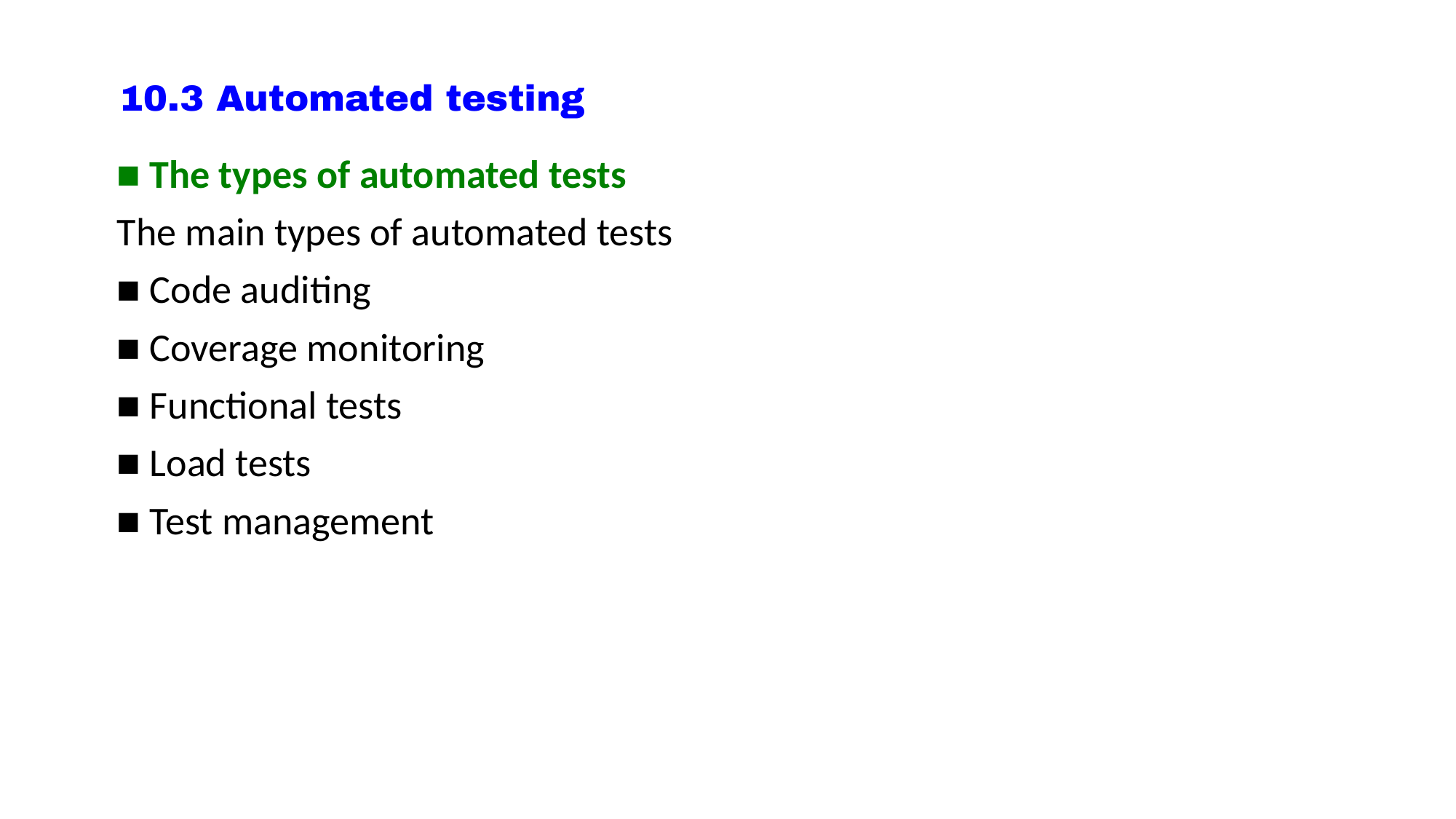

10.3 Automated testing
■ The types of automated tests
The main types of automated tests
■ Code auditing
■ Coverage monitoring
■ Functional tests
■ Load tests
■ Test management